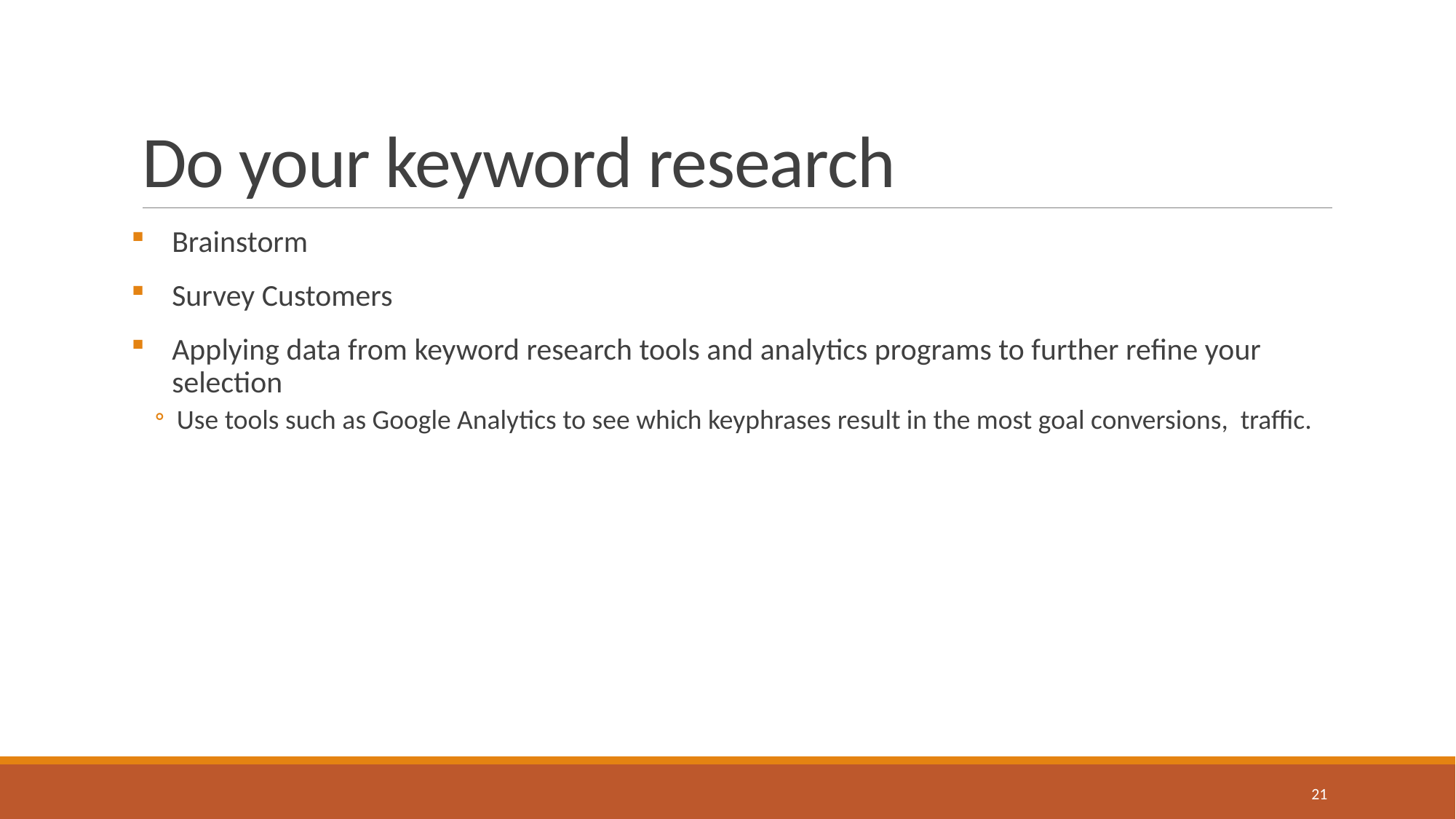

# Do your keyword research
Brainstorm
Survey Customers
Applying data from keyword research tools and analytics programs to further refine your selection
Use tools such as Google Analytics to see which keyphrases result in the most goal conversions,  traffic.

21